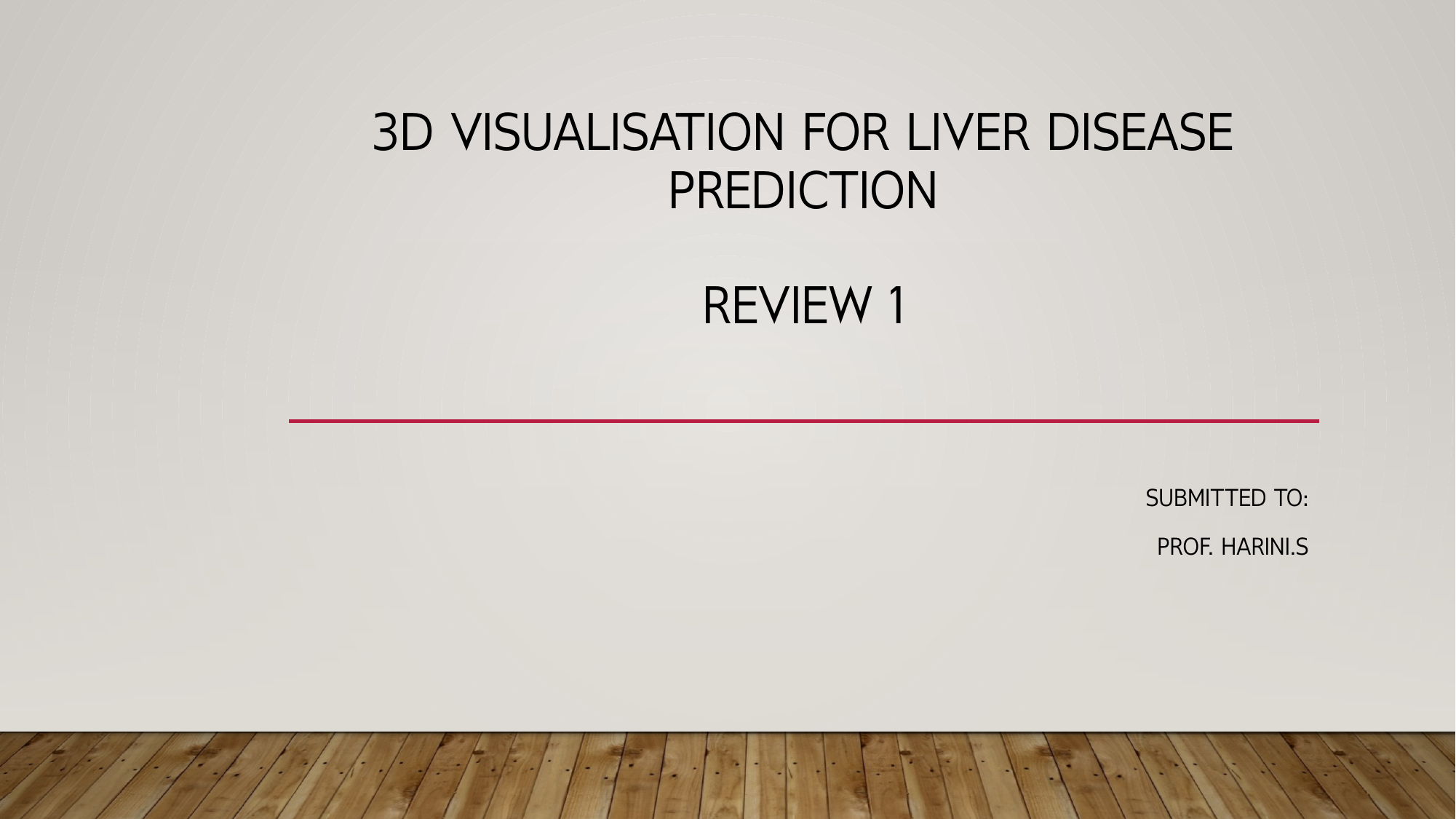

# 3D VISUALISATION FOR LIVER DISEASE PREDICTION Review 1

Submitted to:
Prof. HARINI.S